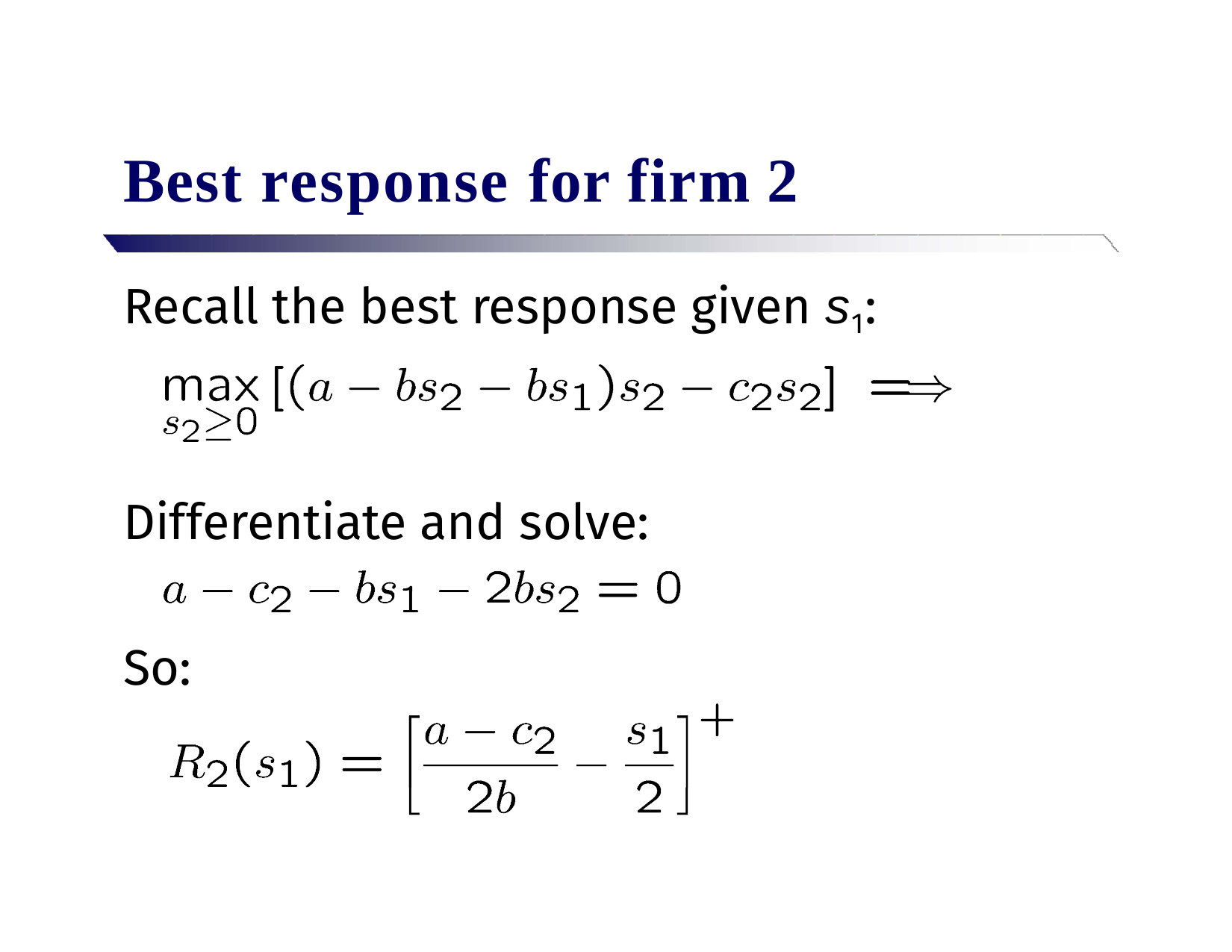

# Best response for firm 2

Recall the best response given s1:

Differentiate and solve:

So: